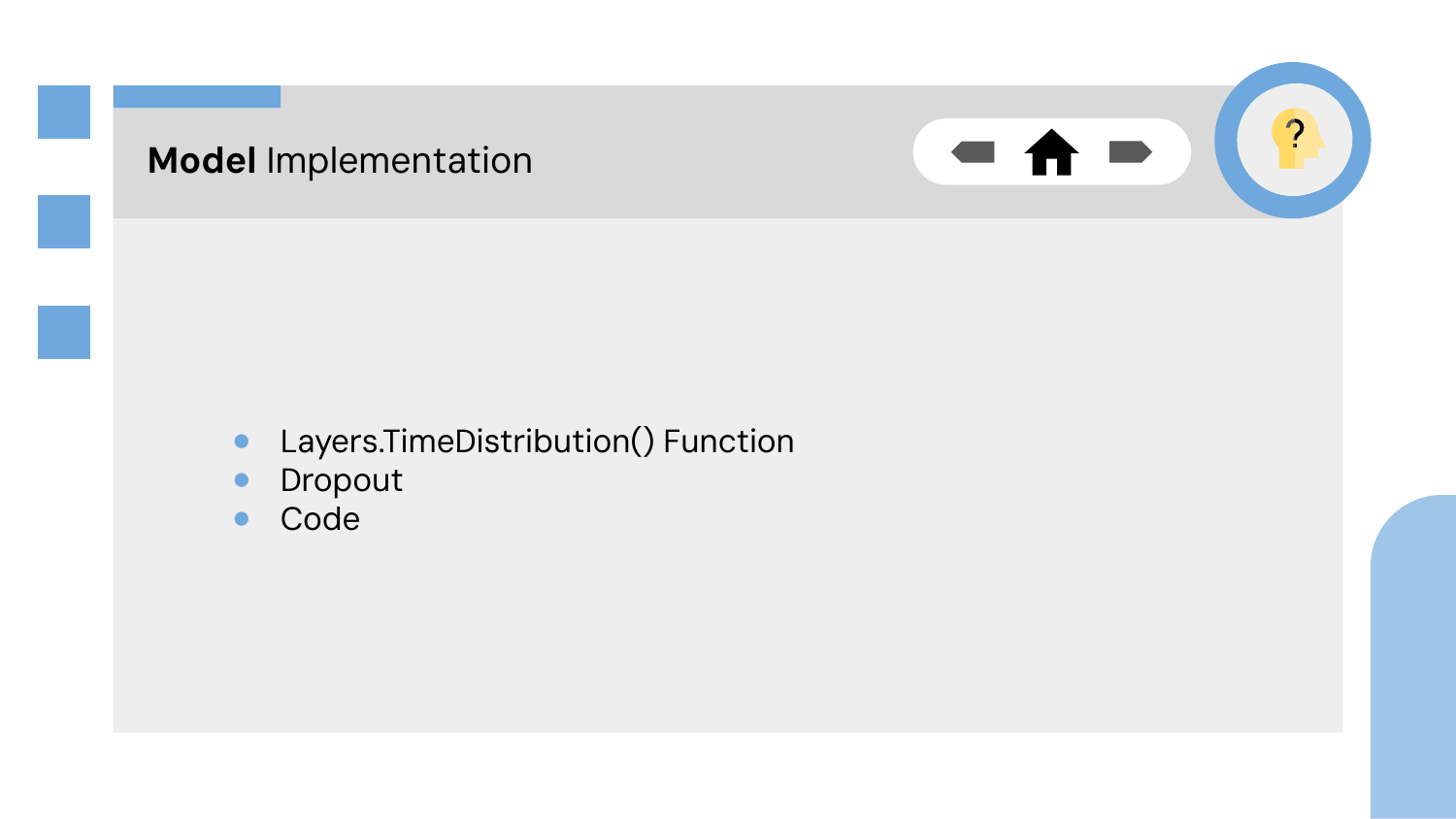

# Model Implementation

Layers.TimeDistribution() Function
Dropout
Code